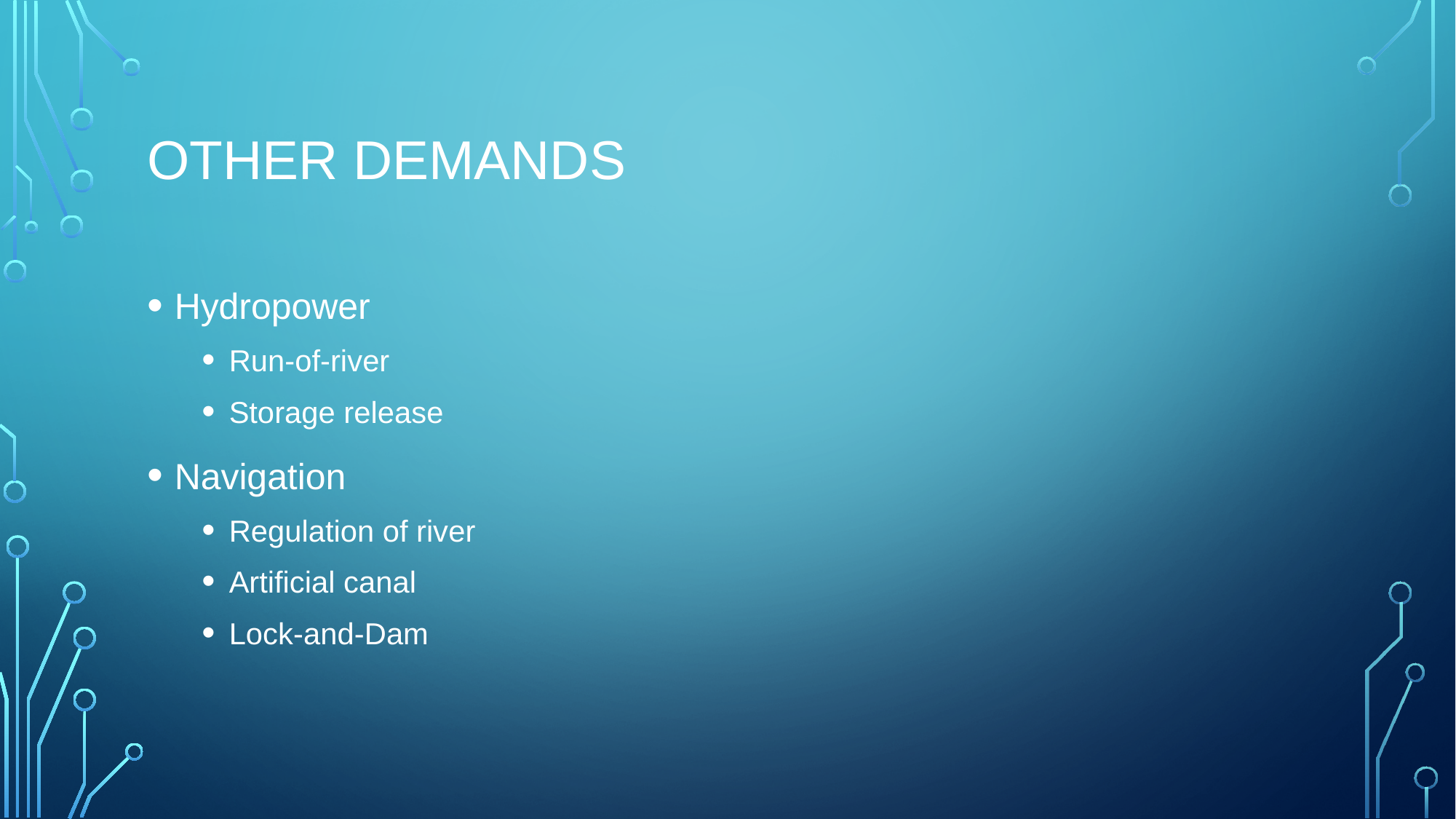

# other demands
Hydropower
Run-of-river
Storage release
Navigation
Regulation of river
Artificial canal
Lock-and-Dam